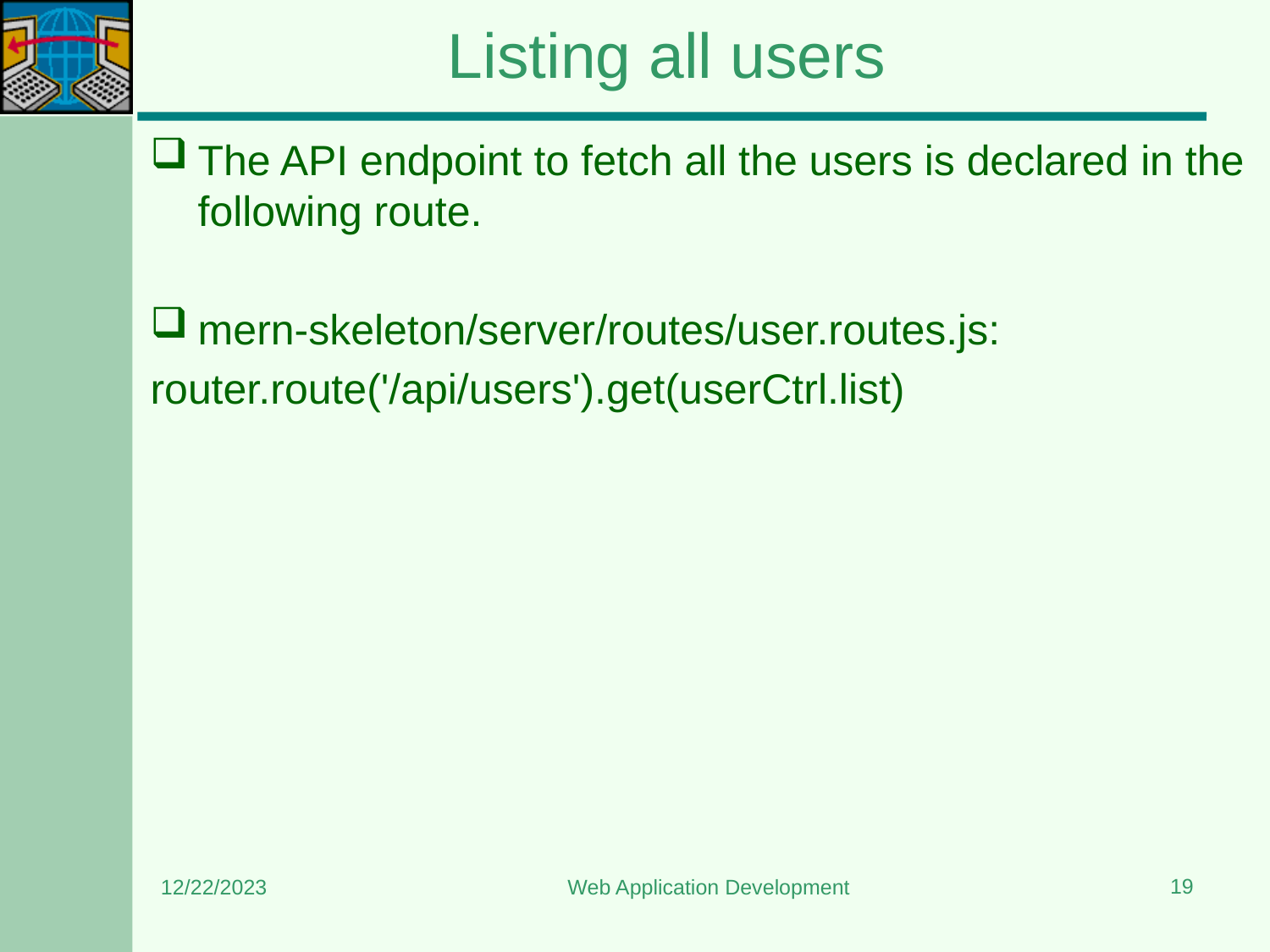

# Listing all users
The API endpoint to fetch all the users is declared in the following route.

mern-skeleton/server/routes/user.routes.js:
router.route('/api/users').get(userCtrl.list)
19
12/22/2023
Web Application Development